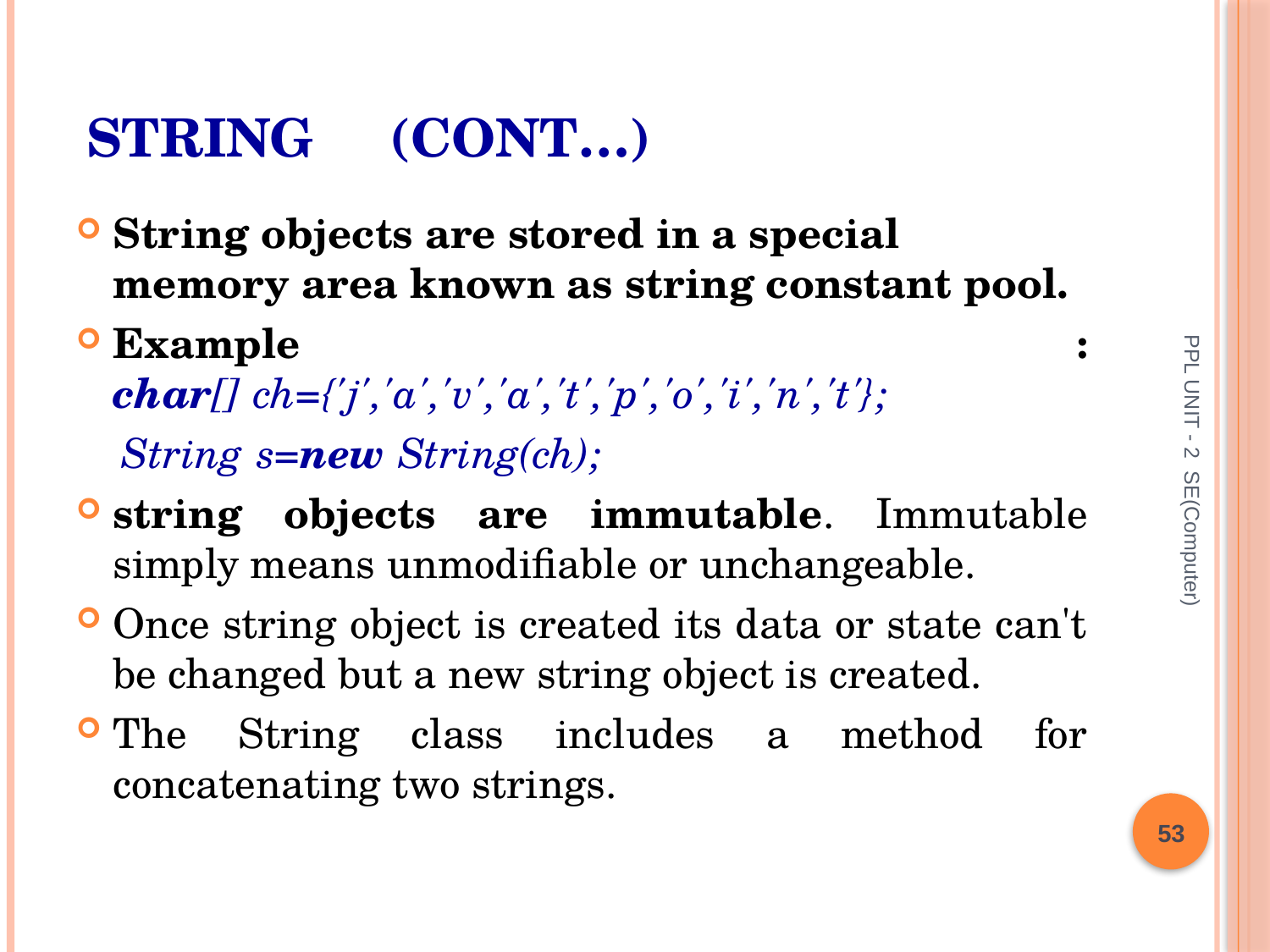

# String     (Cont…)
String objects are stored in a special memory area known as string constant pool.
Example : char[] ch={'j','a','v','a','t','p','o','i','n','t'};
    String s=new String(ch);
string objects are immutable. Immutable simply means unmodifiable or unchangeable.
Once string object is created its data or state can't be changed but a new string object is created.
The String class includes a method for concatenating two strings.

PPL UNIT - 2  SE(Computer)
53